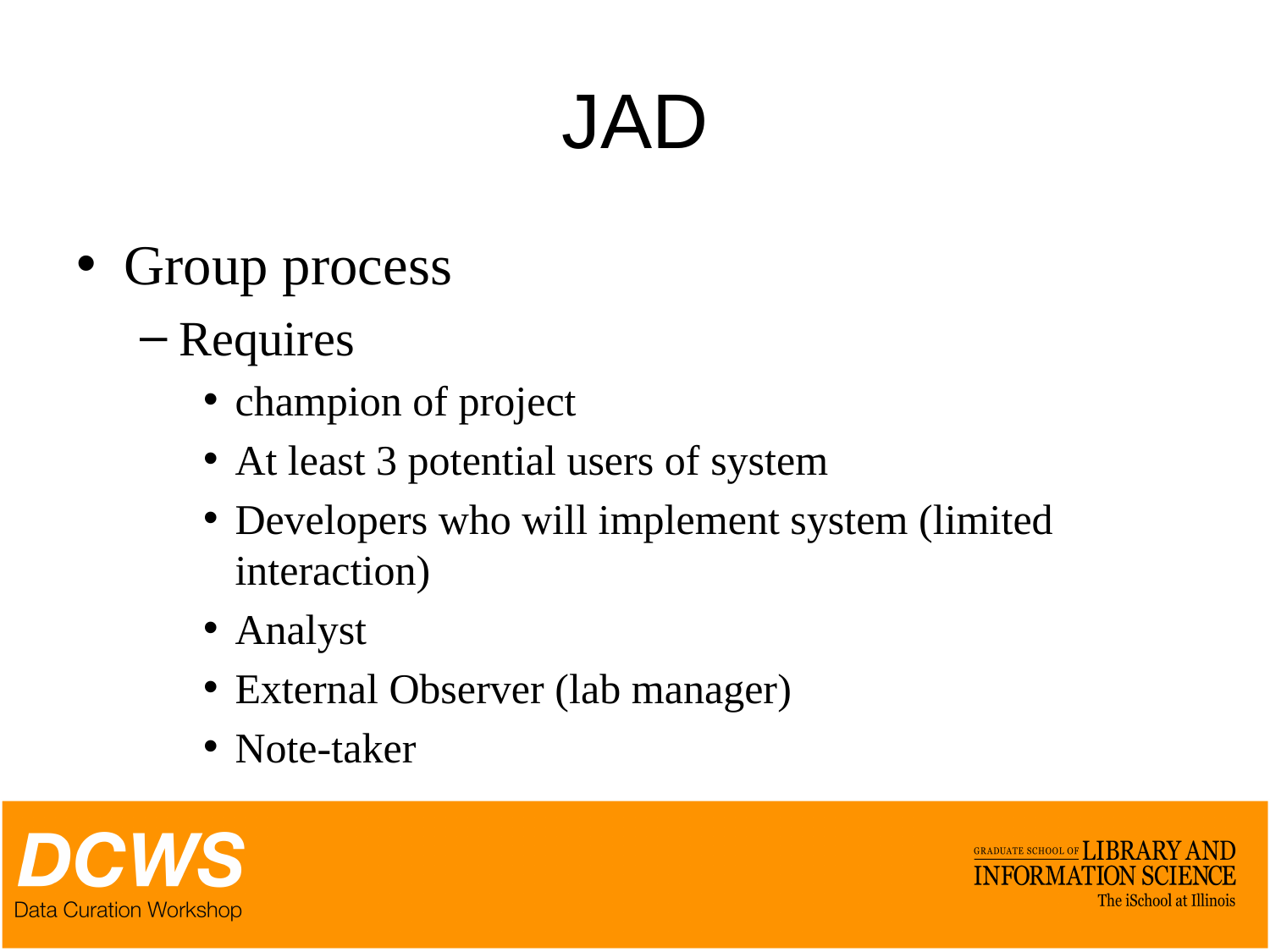

# JAD
Group process
Requires
champion of project
At least 3 potential users of system
Developers who will implement system (limited interaction)
Analyst
External Observer (lab manager)
Note-taker